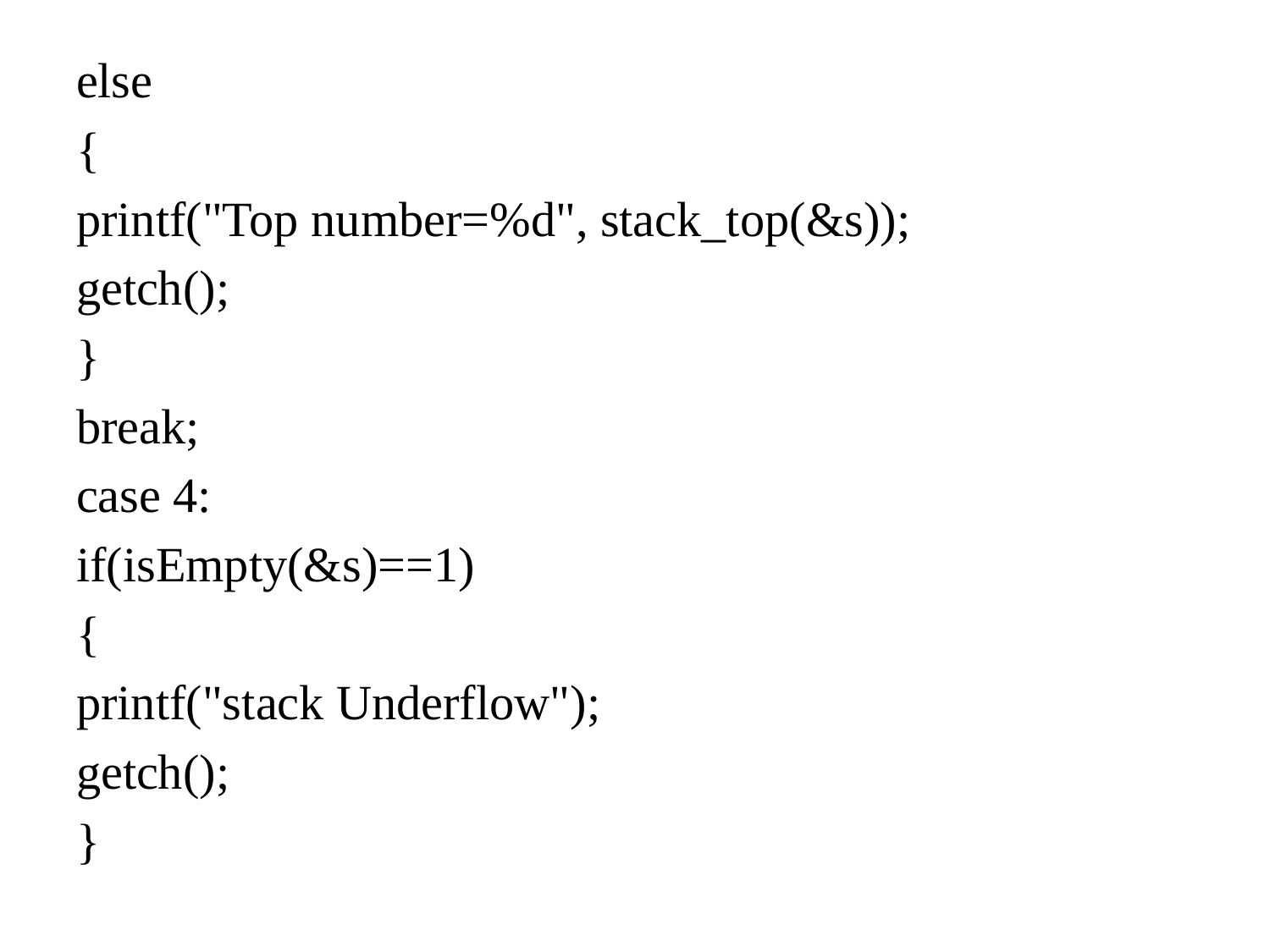

else
{
printf("Top number=%d", stack_top(&s));
getch();
}
break;
case 4:
if(isEmpty(&s)==1)
{
printf("stack Underflow");
getch();
}